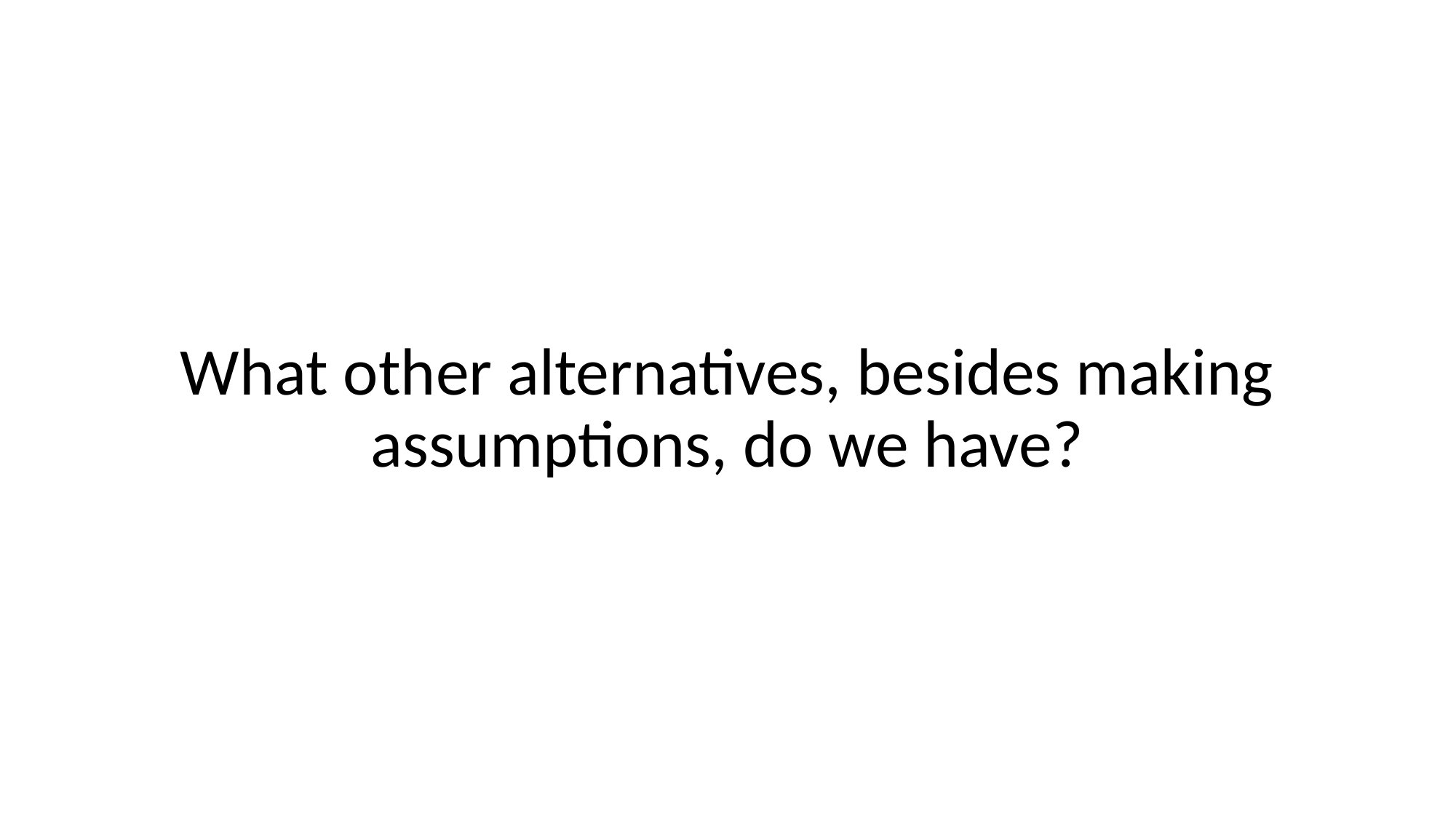

# What other alternatives, besides making assumptions, do we have?